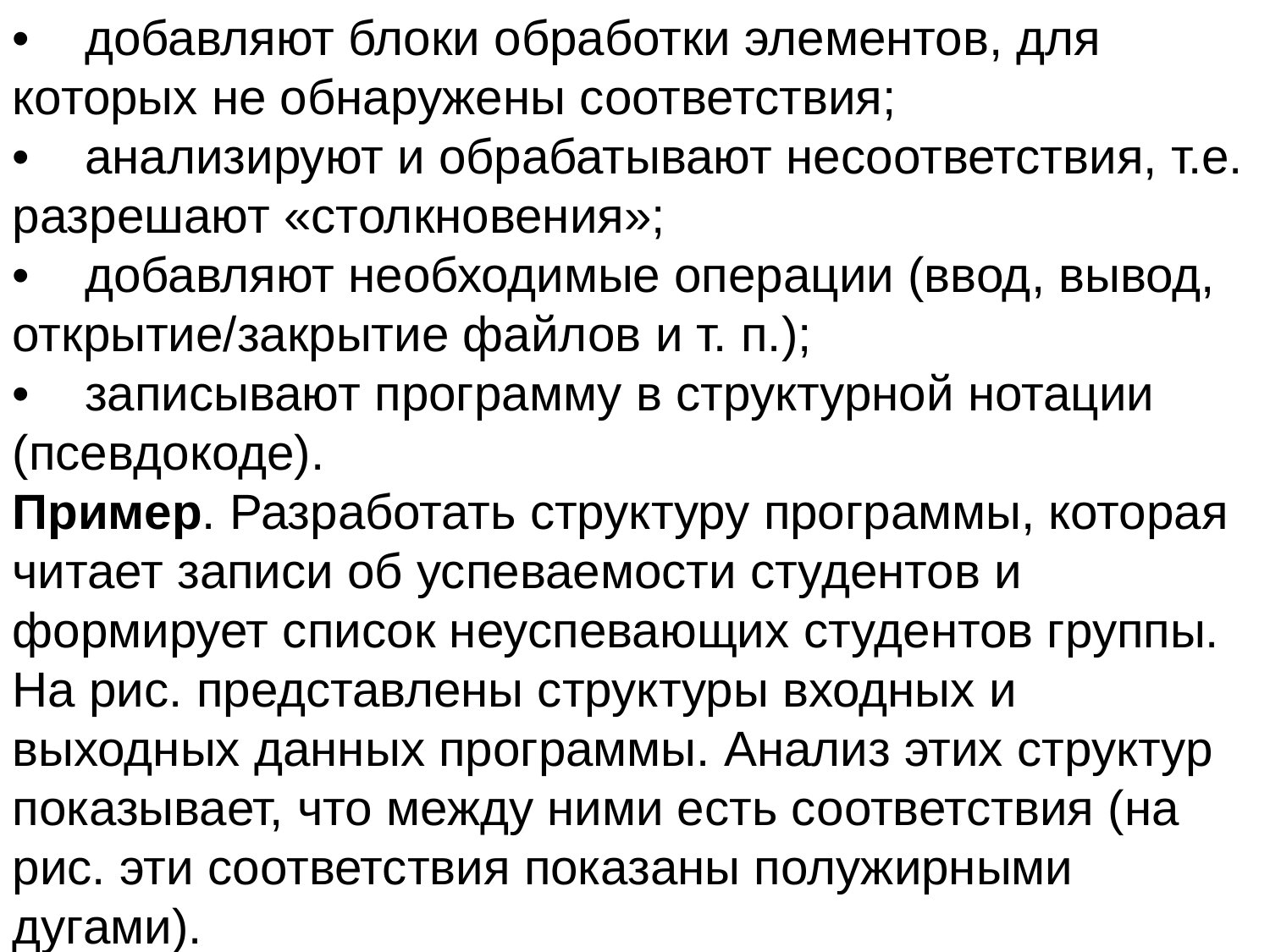

•    добавляют блоки обработки элементов, для которых не обнаружены соответствия;
•    анализируют и обрабатывают несоответствия, т.е. разрешают «столкновения»;
•    добавляют необходимые операции (ввод, вывод, открытие/закрытие файлов и т. п.);
•    записывают программу в структурной нотации (псевдокоде).
Пример. Разработать структуру программы, которая читает записи об успеваемости студентов и формирует список неуспевающих студентов группы.
На рис. представлены структуры входных и выходных данных программы. Анализ этих структур показывает, что между ними есть соответствия (на рис. эти соответствия показаны полужирными дугами).